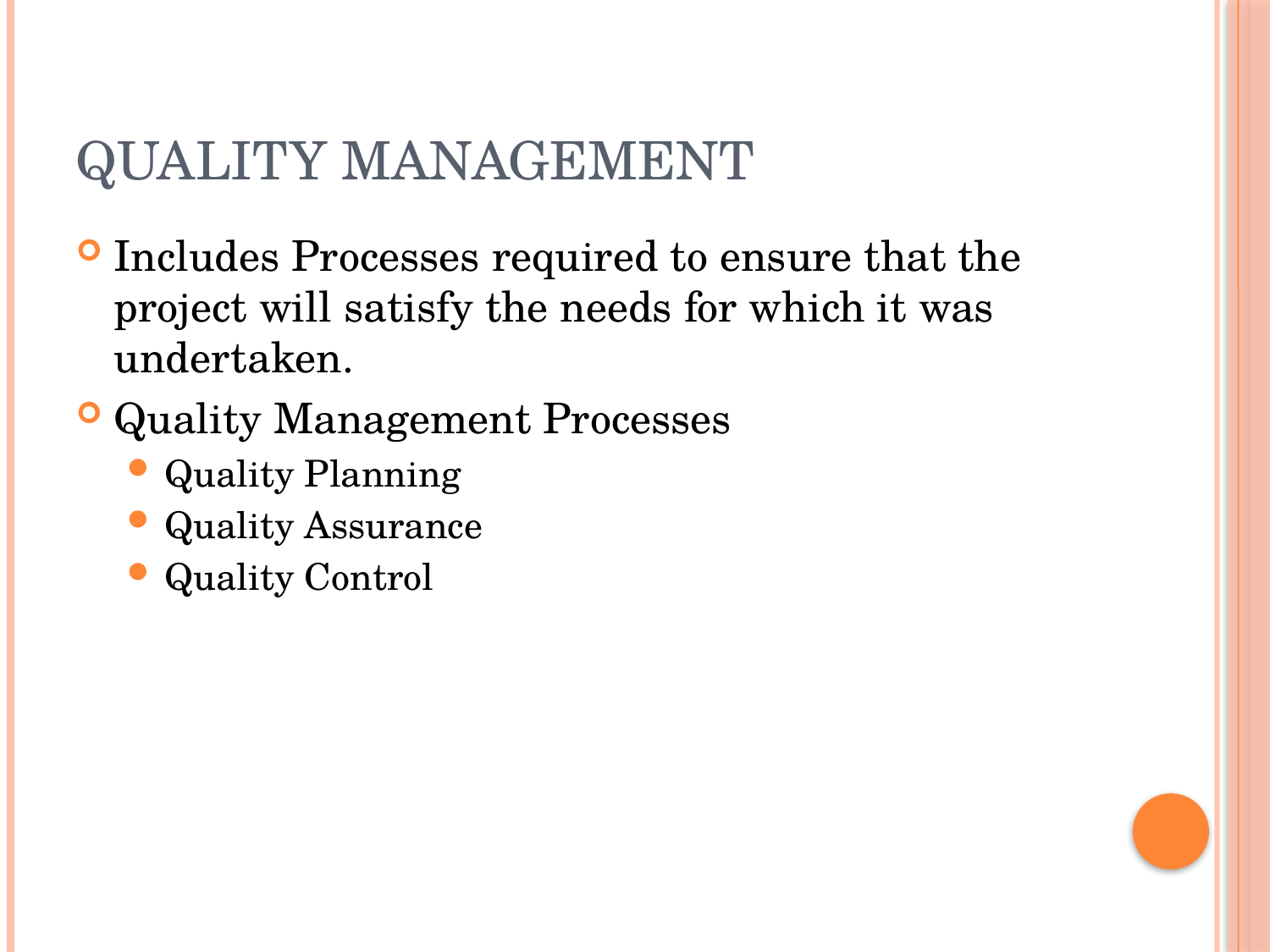

# Quality Management
Includes Processes required to ensure that the project will satisfy the needs for which it was undertaken.
Quality Management Processes
Quality Planning
Quality Assurance
Quality Control